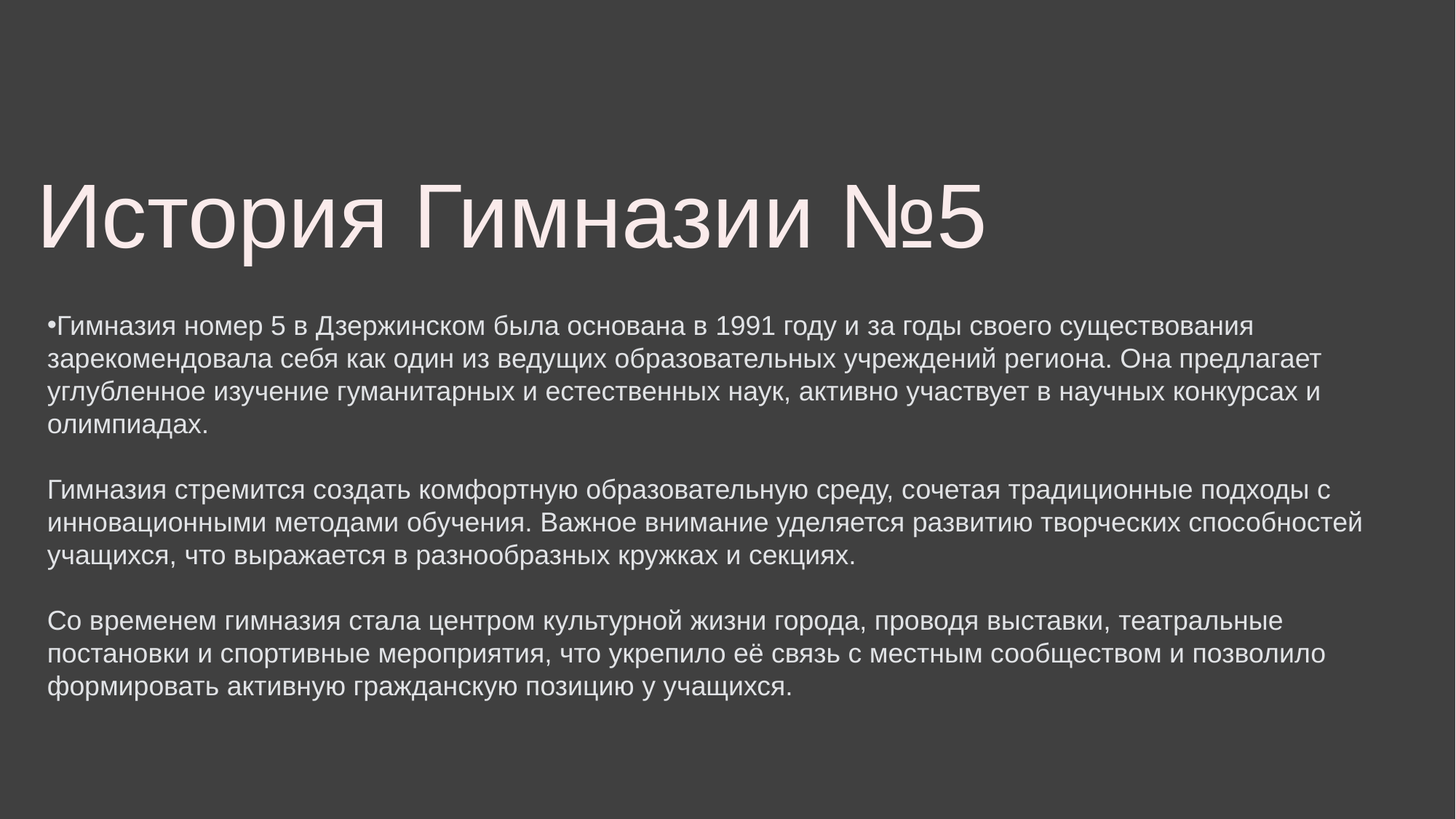

История Гимназии №5
Гимназия номер 5 в Дзержинском была основана в 1991 году и за годы своего существования зарекомендовала себя как один из ведущих образовательных учреждений региона. Она предлагает углубленное изучение гуманитарных и естественных наук, активно участвует в научных конкурсах и олимпиадах.
Гимназия стремится создать комфортную образовательную среду, сочетая традиционные подходы с инновационными методами обучения. Важное внимание уделяется развитию творческих способностей учащихся, что выражается в разнообразных кружках и секциях.
Со временем гимназия стала центром культурной жизни города, проводя выставки, театральные постановки и спортивные мероприятия, что укрепило её связь с местным сообществом и позволило формировать активную гражданскую позицию у учащихся.